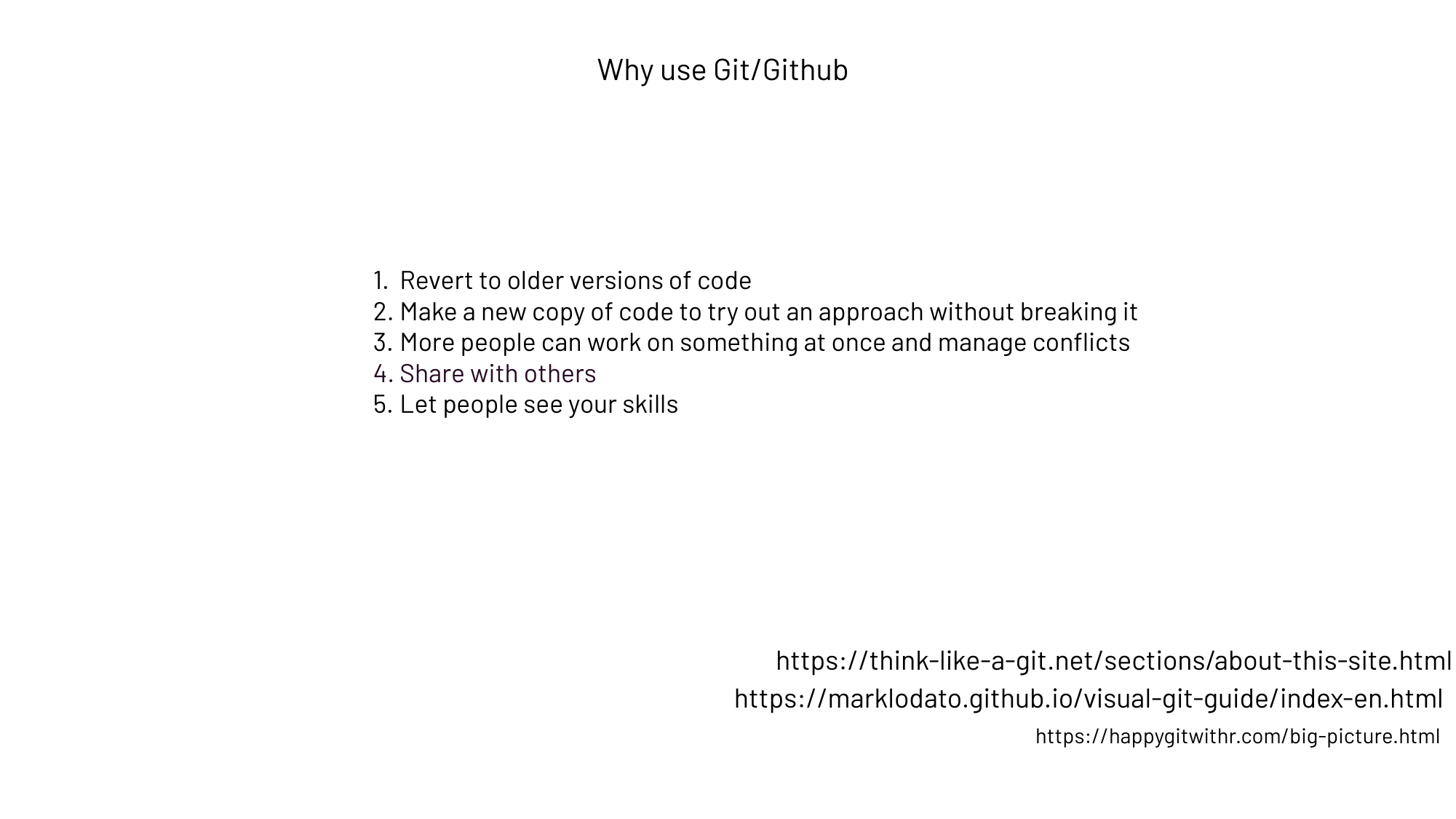

Why use Git/Github
Revert to older versions of code
Make a new copy of code to try out an approach without breaking it
More people can work on something at once and manage conflicts
Share with others
Let people see your skills
https://think-like-a-git.net/sections/about-this-site.html
https://marklodato.github.io/visual-git-guide/index-en.html

https://happygitwithr.com/big-picture.html